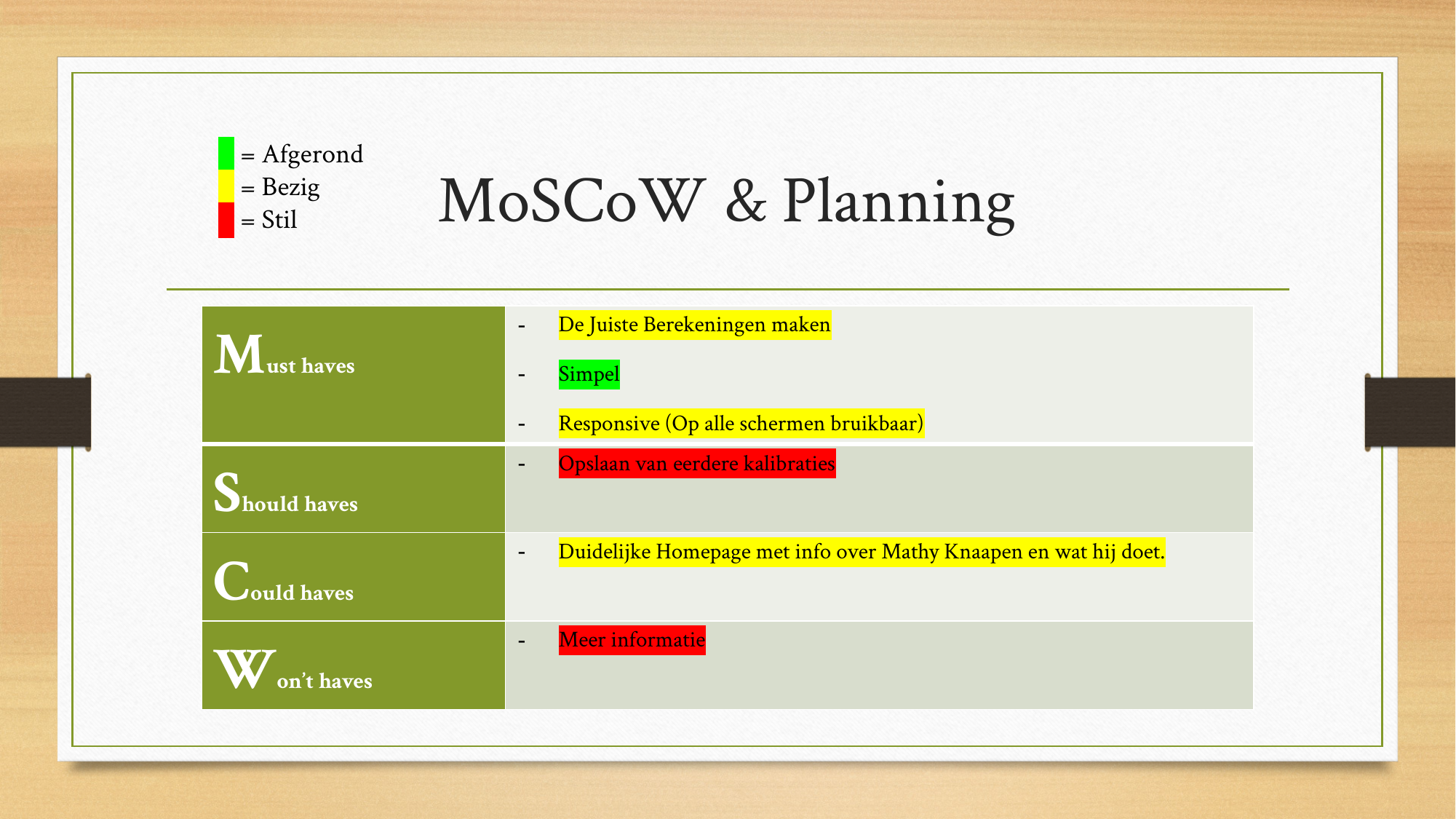

# MoSCoW & Planning
B = Afgerond
B = Bezig
B = Stil
| Must haves | De Juiste Berekeningen maken Simpel Responsive (Op alle schermen bruikbaar) |
| --- | --- |
| Should haves | Opslaan van eerdere kalibraties |
| Could haves | Duidelijke Homepage met info over Mathy Knaapen en wat hij doet. |
| Won’t haves | Meer informatie |